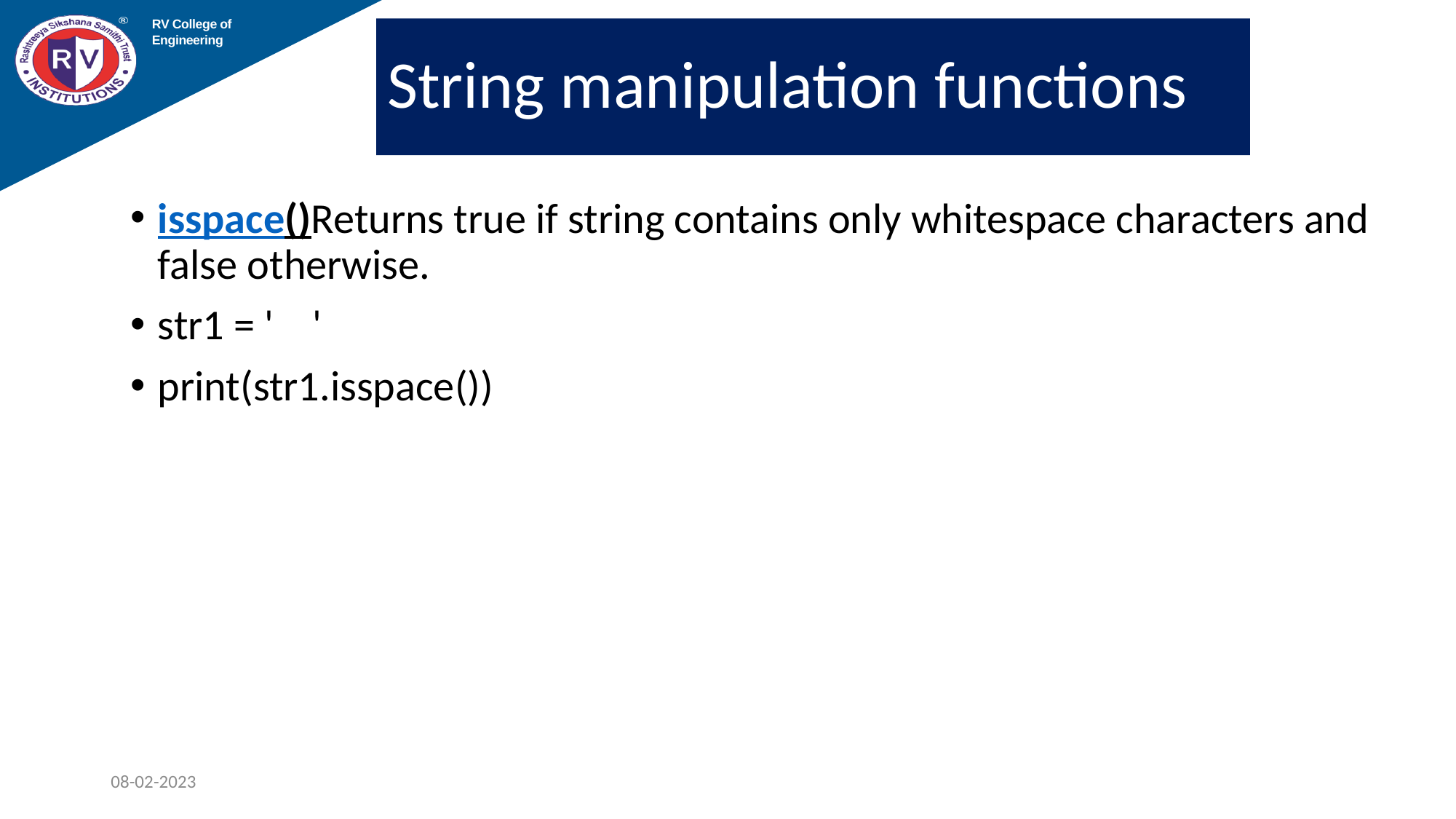

RV College of
Engineering
# String manipulation functions
isspace()Returns true if string contains only whitespace characters and false otherwise.
str1 = '    '
print(str1.isspace())

08-02-2023
Prof Somesh Nandi, Dept. of AIML
37